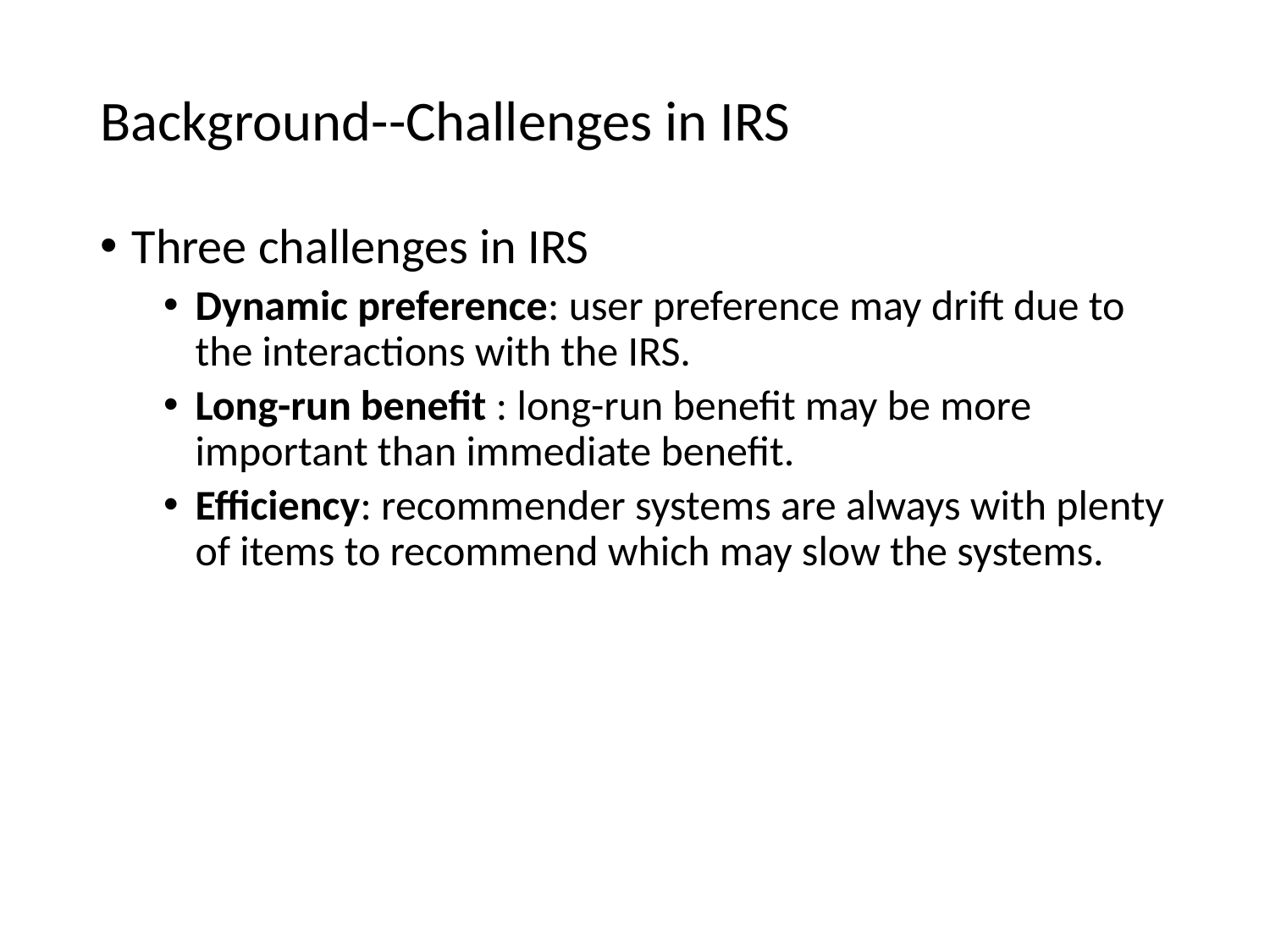

# Background--Challenges in IRS
Three challenges in IRS
Dynamic preference: user preference may drift due to the interactions with the IRS.
Long-run benefit : long-run benefit may be more important than immediate benefit.
Efficiency: recommender systems are always with plenty of items to recommend which may slow the systems.